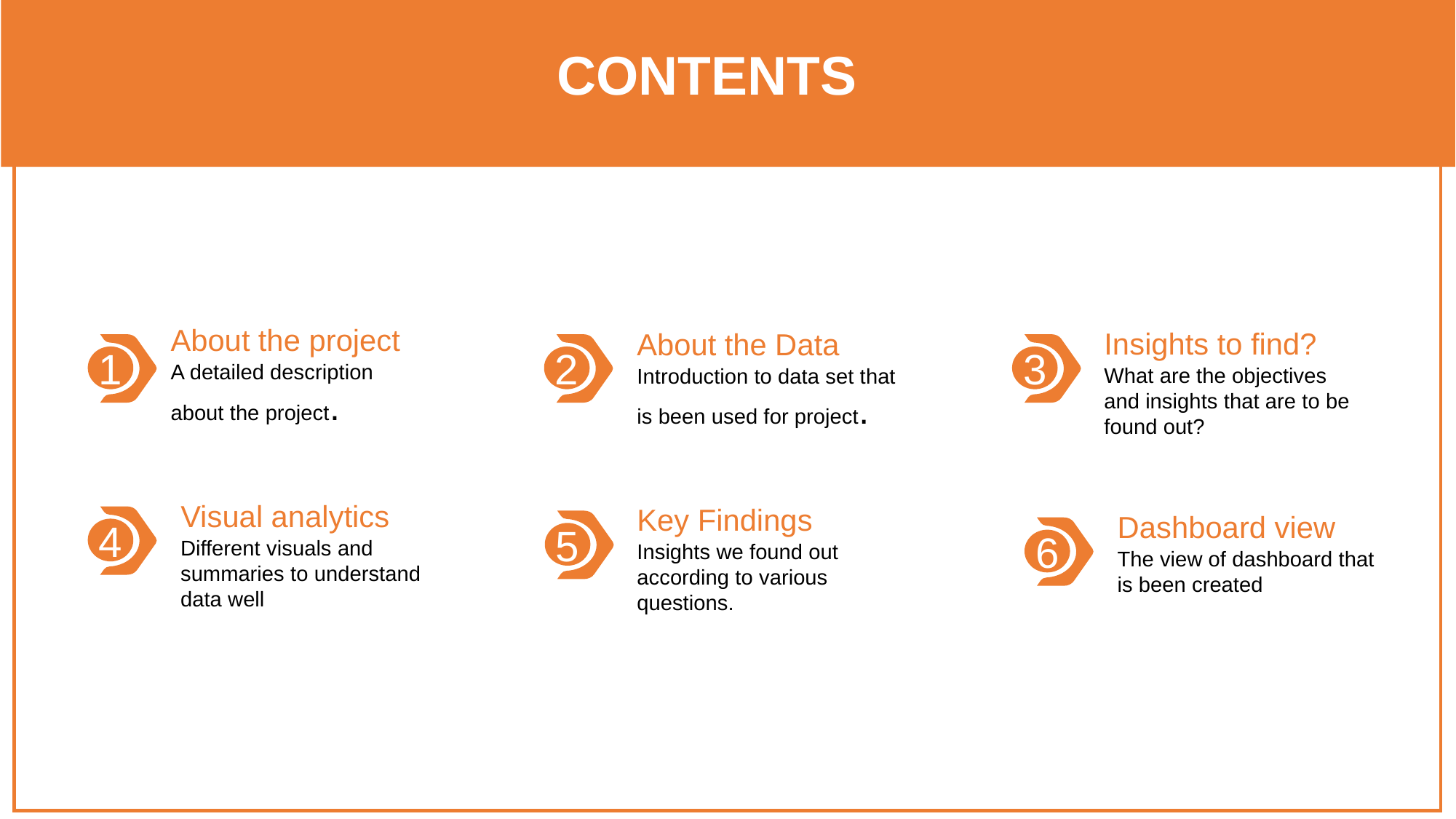

CONTENTS
About the project
A detailed description about the project.
Insights to find?
What are the objectives and insights that are to be found out?
About the Data
Introduction to data set that is been used for project.

1
2
3
Visual analytics
Different visuals and summaries to understand data well

Key Findings
Insights we found out according to various questions.
Dashboard view
The view of dashboard that is been created

4
5
6